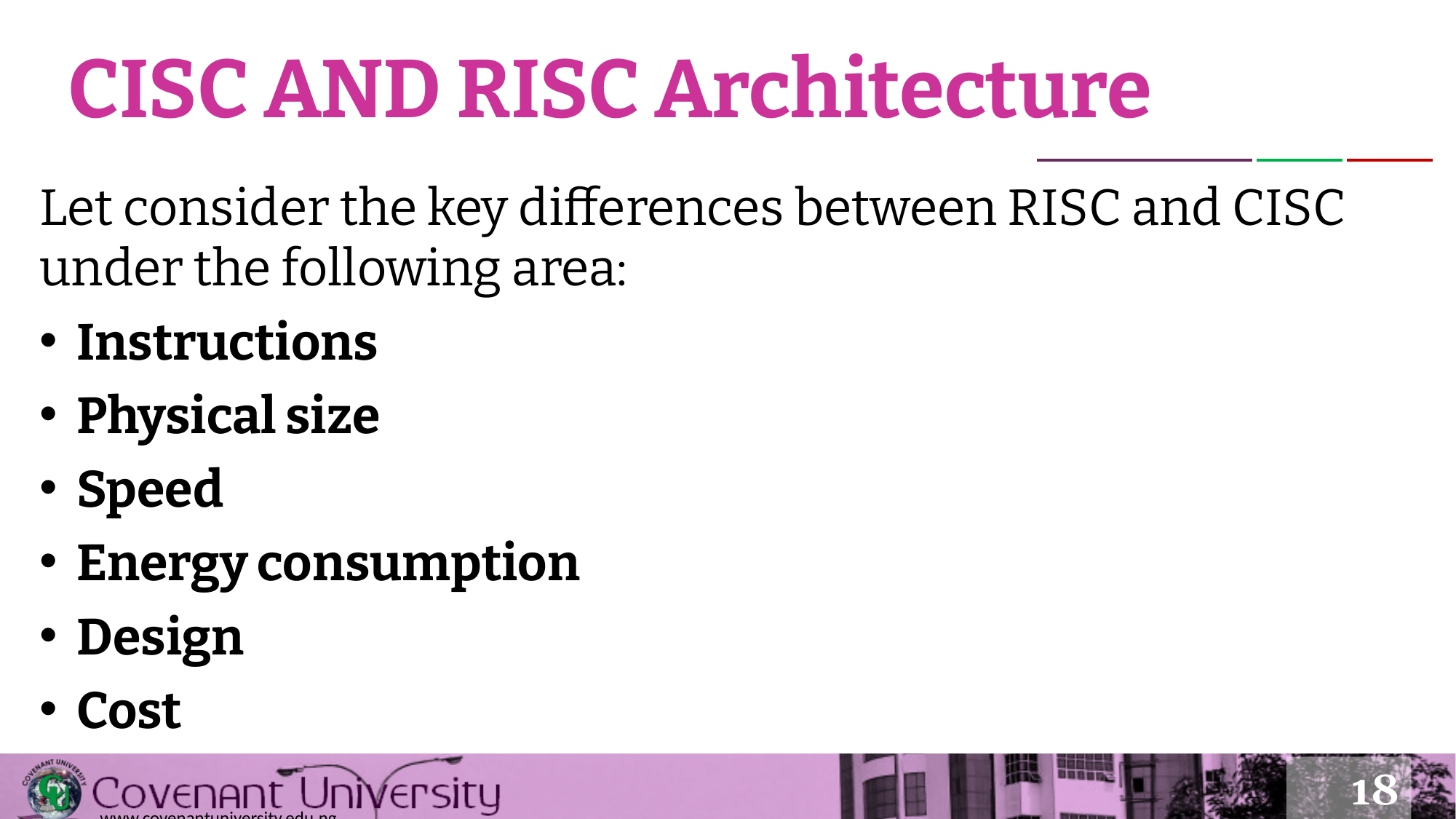

# CISC AND RISC Architecture
Let consider the key differences between RISC and CISC under the following area:
Instructions
Physical size
Speed
Energy consumption
Design
Cost